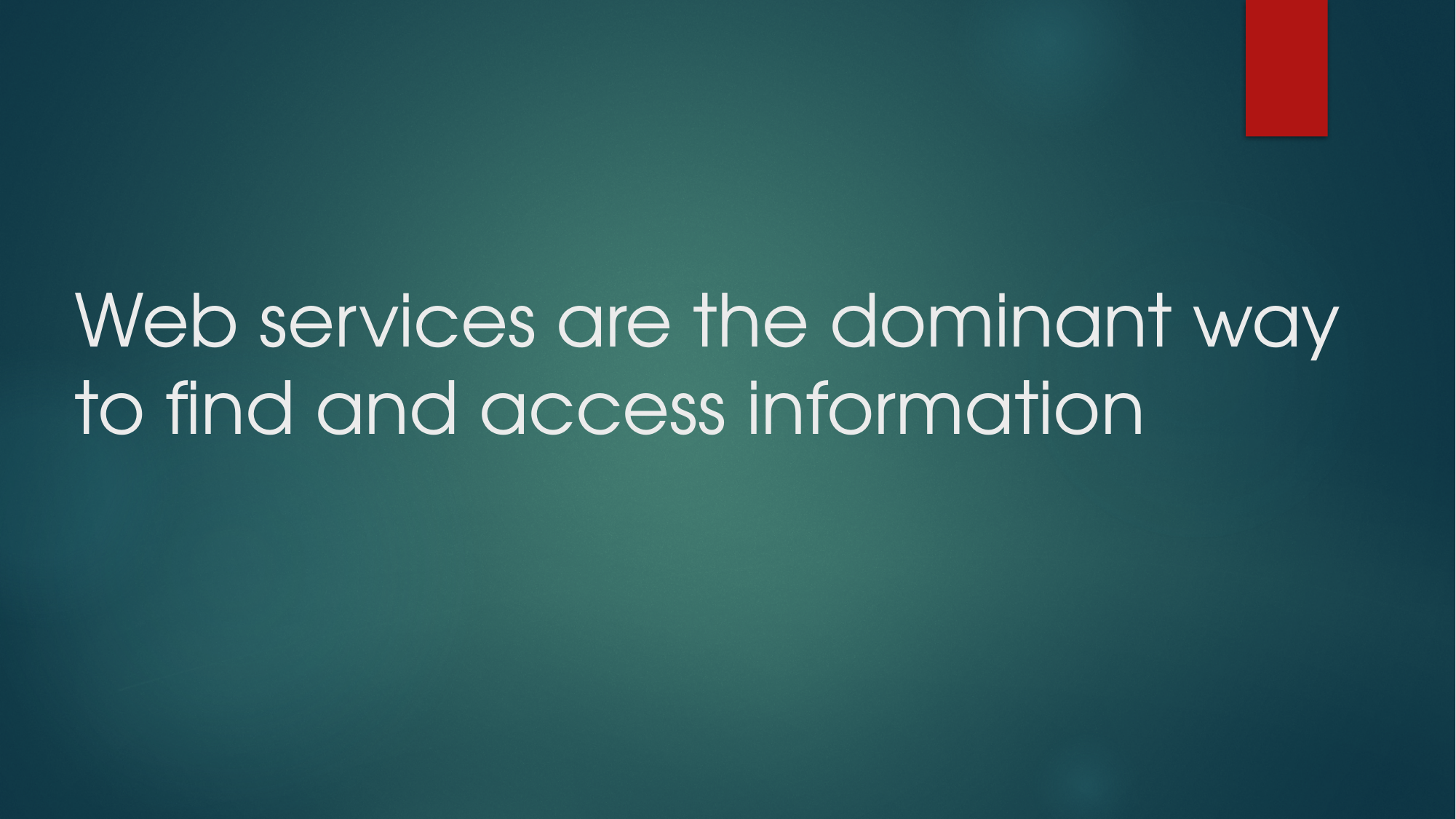

# Web services are the dominant way to find and access information